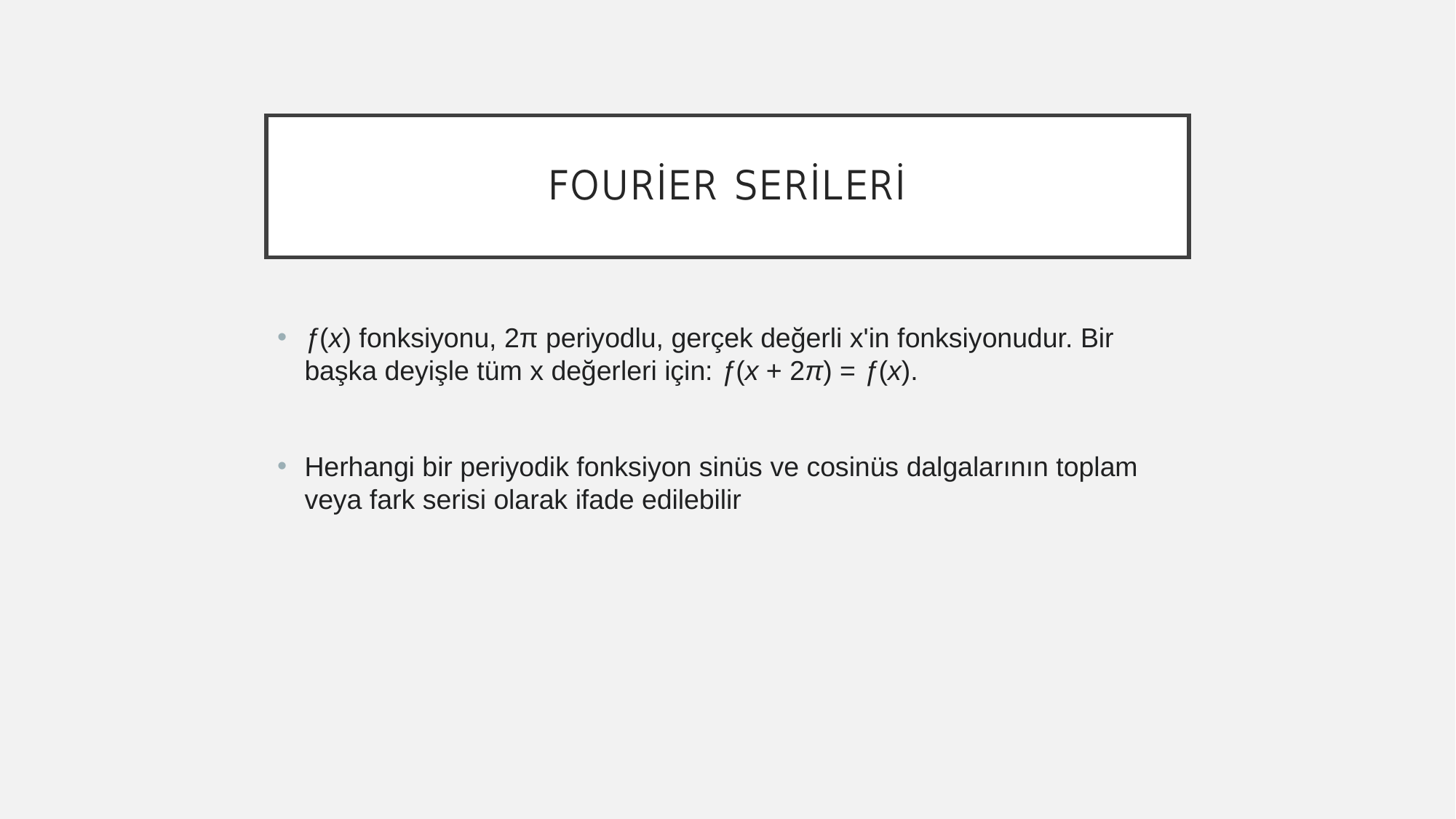

# Fourier serileri
ƒ(x) fonksiyonu, 2π periyodlu, gerçek değerli x'in fonksiyonudur. Bir başka deyişle tüm x değerleri için: ƒ(x + 2π) = ƒ(x).

Herhangi bir periyodik fonksiyon sinüs ve cosinüs dalgalarının toplam veya fark serisi olarak ifade edilebilir